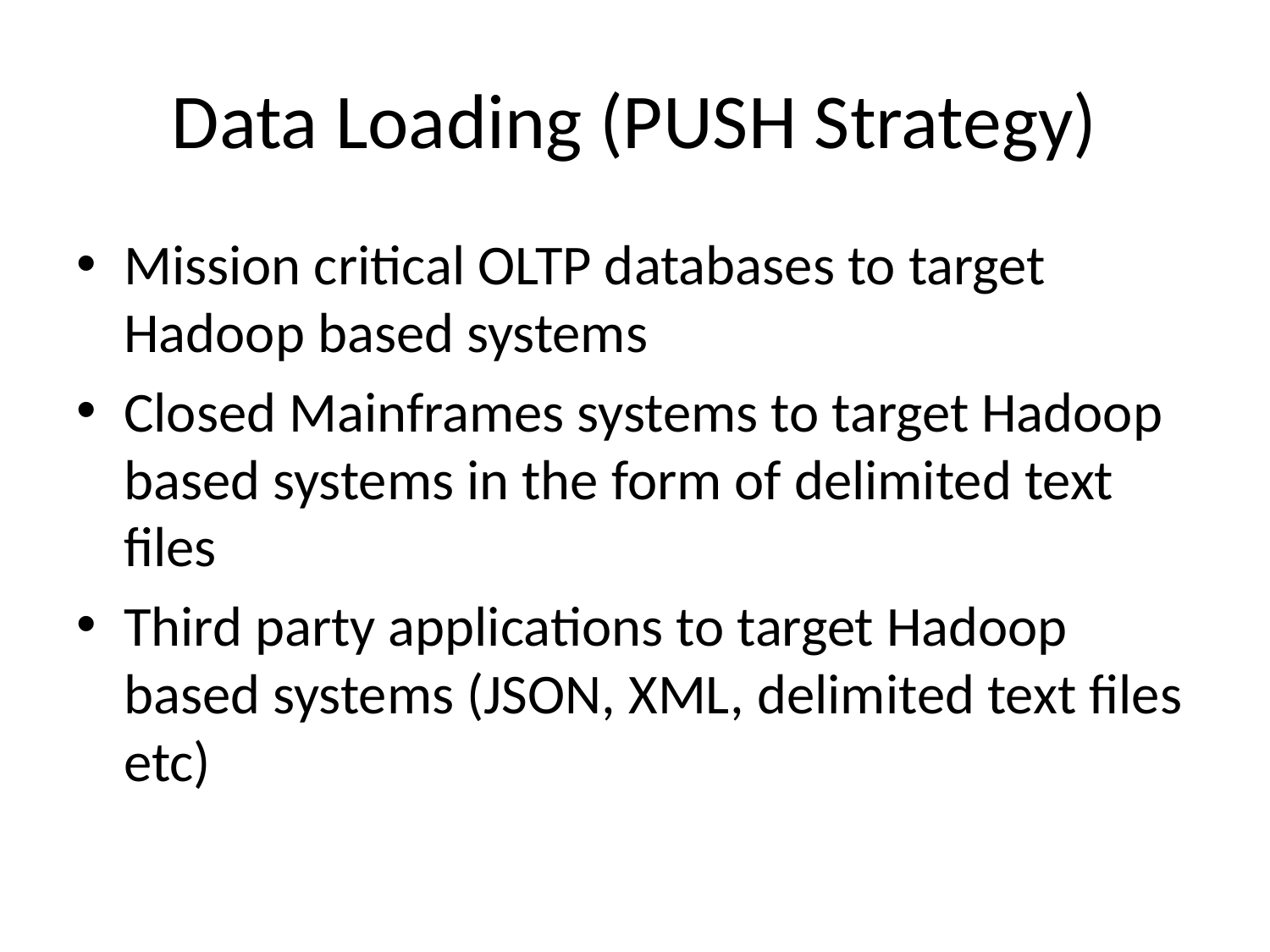

# Data Loading (PUSH Strategy)
Mission critical OLTP databases to target Hadoop based systems
Closed Mainframes systems to target Hadoop based systems in the form of delimited text files
Third party applications to target Hadoop based systems (JSON, XML, delimited text files etc)